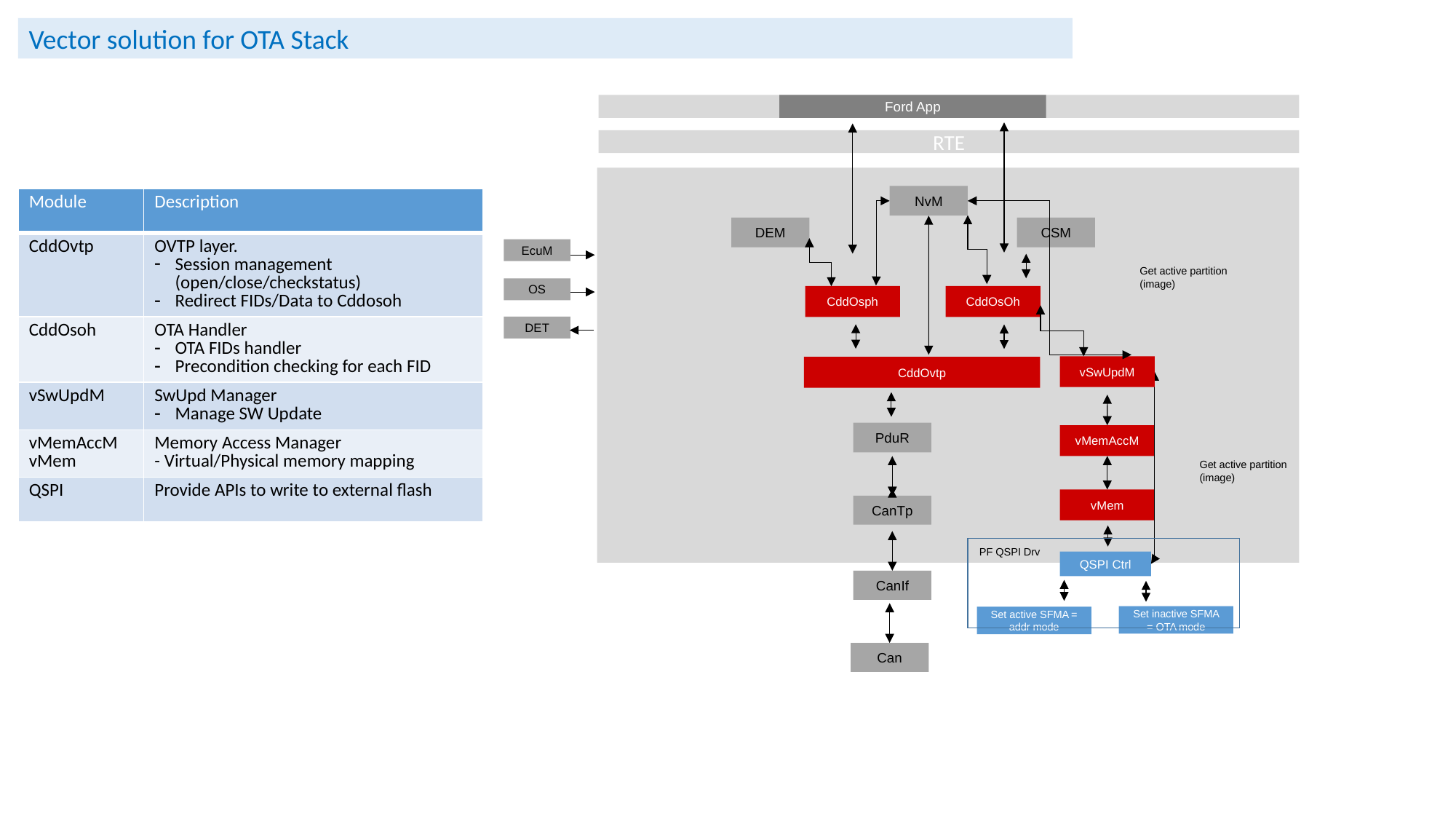

Vector solution for OTA Stack

Ford App
RTE

NvM
| Module | Description |
| --- | --- |
| CddOvtp | OVTP layer. Session management (open/close/checkstatus) Redirect FIDs/Data to Cddosoh |
| CddOsoh | OTA Handler OTA FIDs handler Precondition checking for each FID |
| vSwUpdM | SwUpd Manager Manage SW Update |
| vMemAccM vMem | Memory Access Manager - Virtual/Physical memory mapping |
| QSPI | Provide APIs to write to external flash |
DEM
CSM
EcuM
Get active partition
(image)
OS
CddOsph
CddOsOh
DET
vSwUpdM
CddOvtp
PduR
vMemAccM
Get active partition
(image)
vMem
CanTp

PF QSPI Drv
QSPI Ctrl
CanIf
Set inactive SFMA = OTA mode
Set active SFMA = addr mode
Can